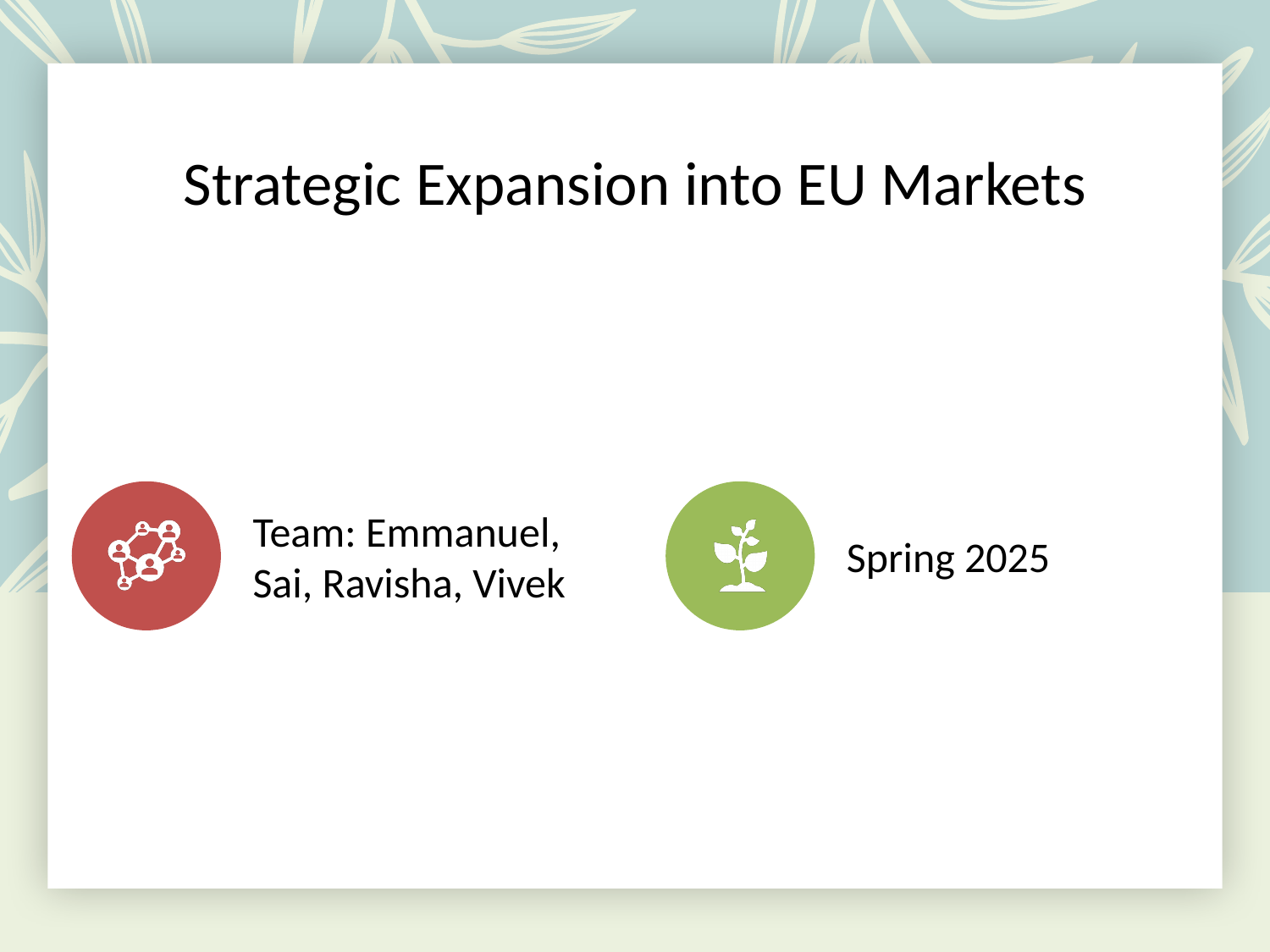

# Strategic Expansion into EU Markets
Team: Emmanuel, Sai, Ravisha, Vivek
Spring 2025